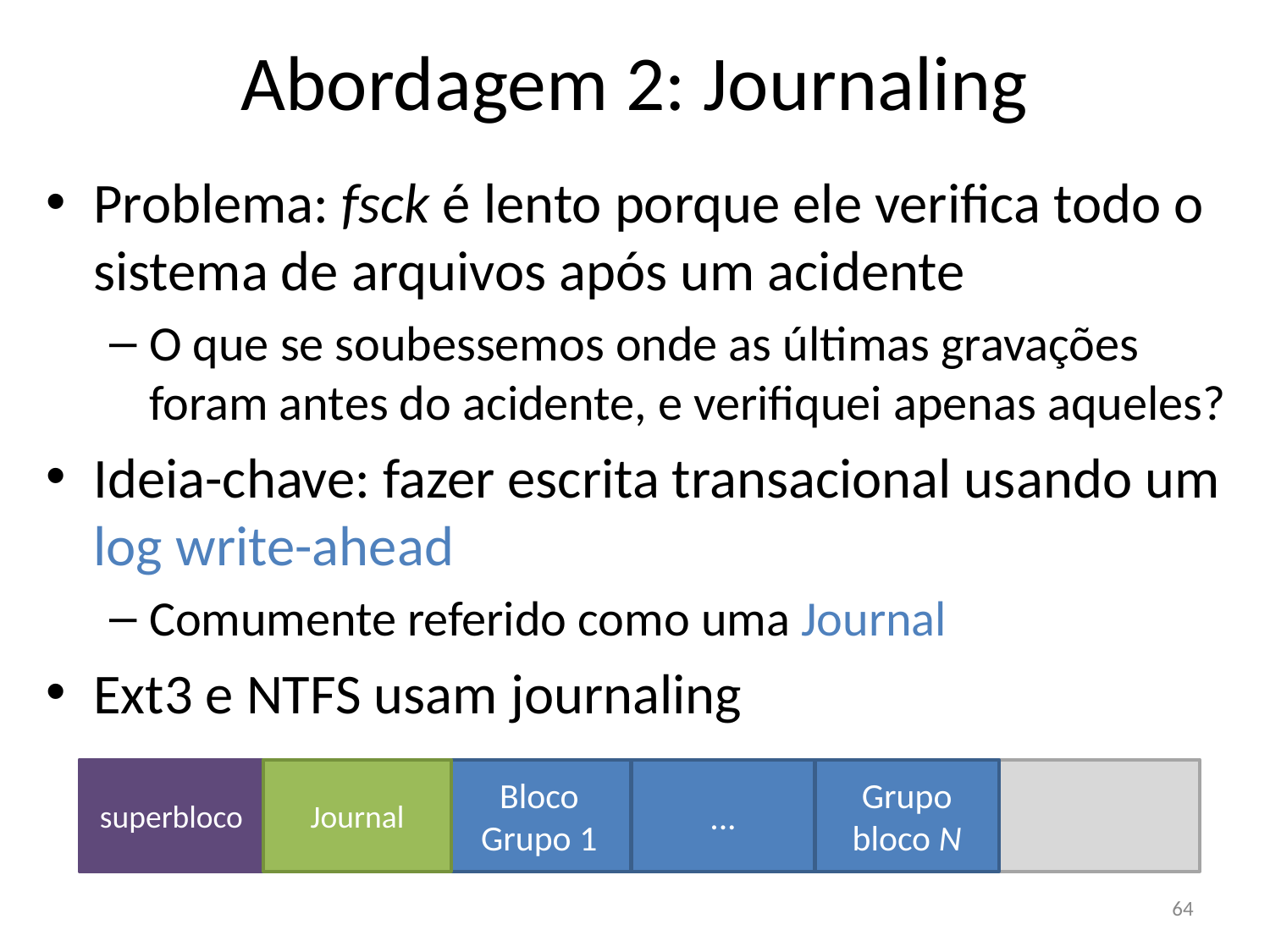

Abordagem 2: Journaling
Problema: fsck é lento porque ele verifica todo o sistema de arquivos após um acidente
O que se soubessemos onde as últimas gravações foram antes do acidente, e verifiquei apenas aqueles?
Ideia-chave: fazer escrita transacional usando um log write-ahead
Comumente referido como uma Journal
Ext3 e NTFS usam journaling

superbloco
Bloco Grupo 0
Bloco Grupo 1
...
Grupo bloco N
Journal
64